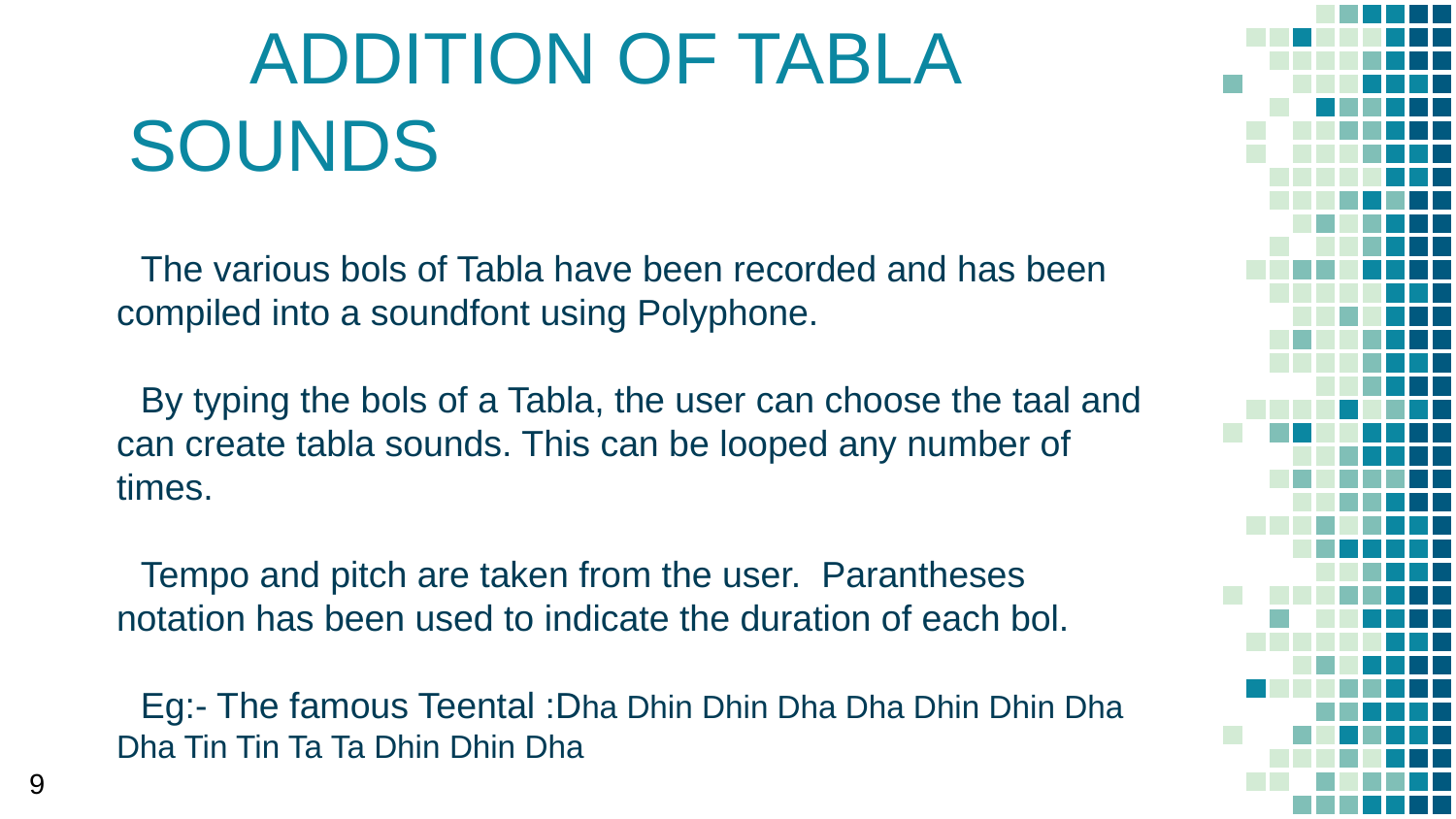

# ADDITION OF TABLA SOUNDS
The various bols of Tabla have been recorded and has been compiled into a soundfont using Polyphone.

By typing the bols of a Tabla, the user can choose the taal and can create tabla sounds. This can be looped any number of times.

Tempo and pitch are taken from the user.  Parantheses notation has been used to indicate the duration of each bol.

Eg:- The famous Teental :Dha Dhin Dhin Dha Dha Dhin Dhin Dha Dha Tin Tin Ta Ta Dhin Dhin Dha
9